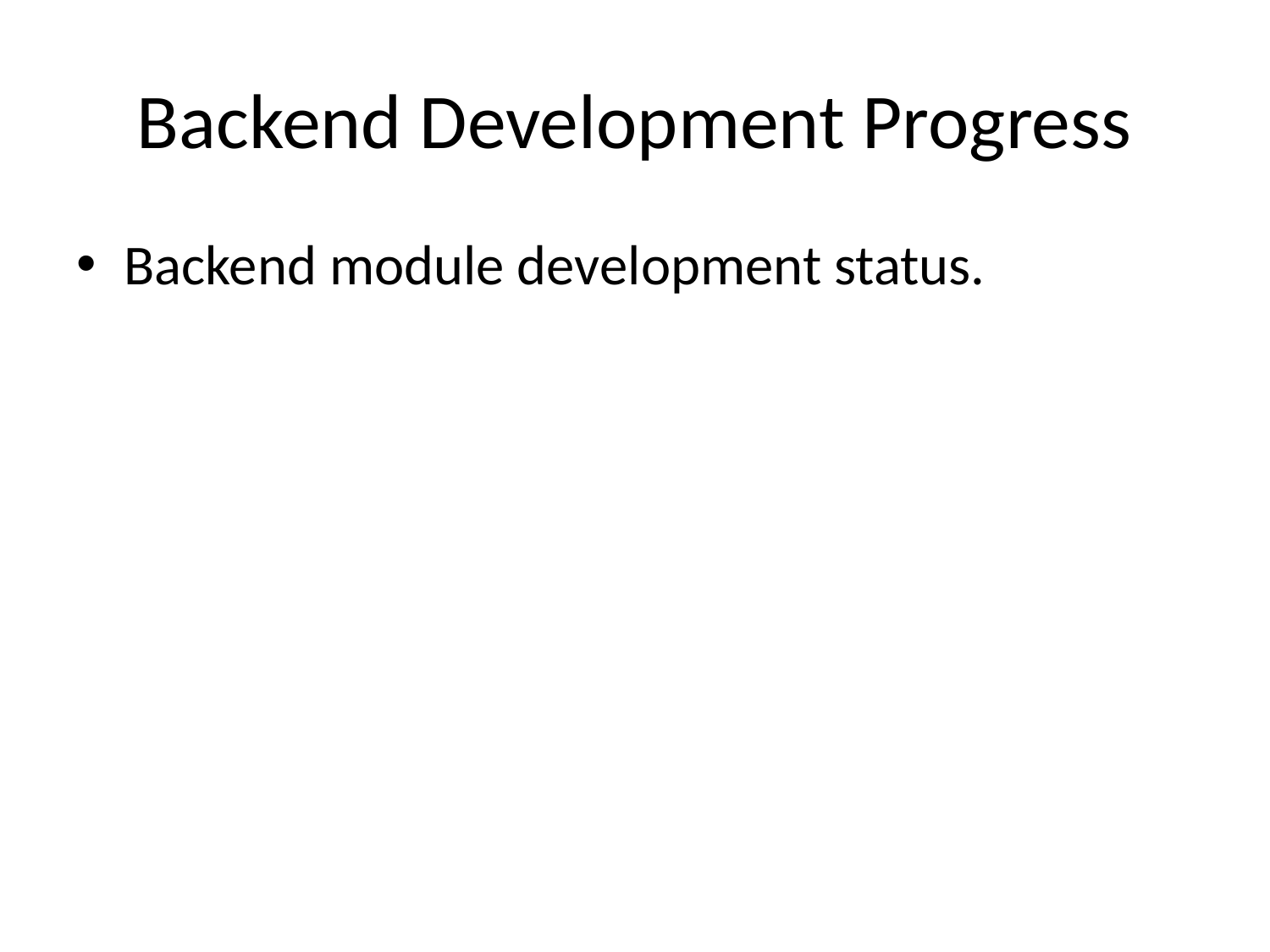

# Backend Development Progress
Backend module development status.